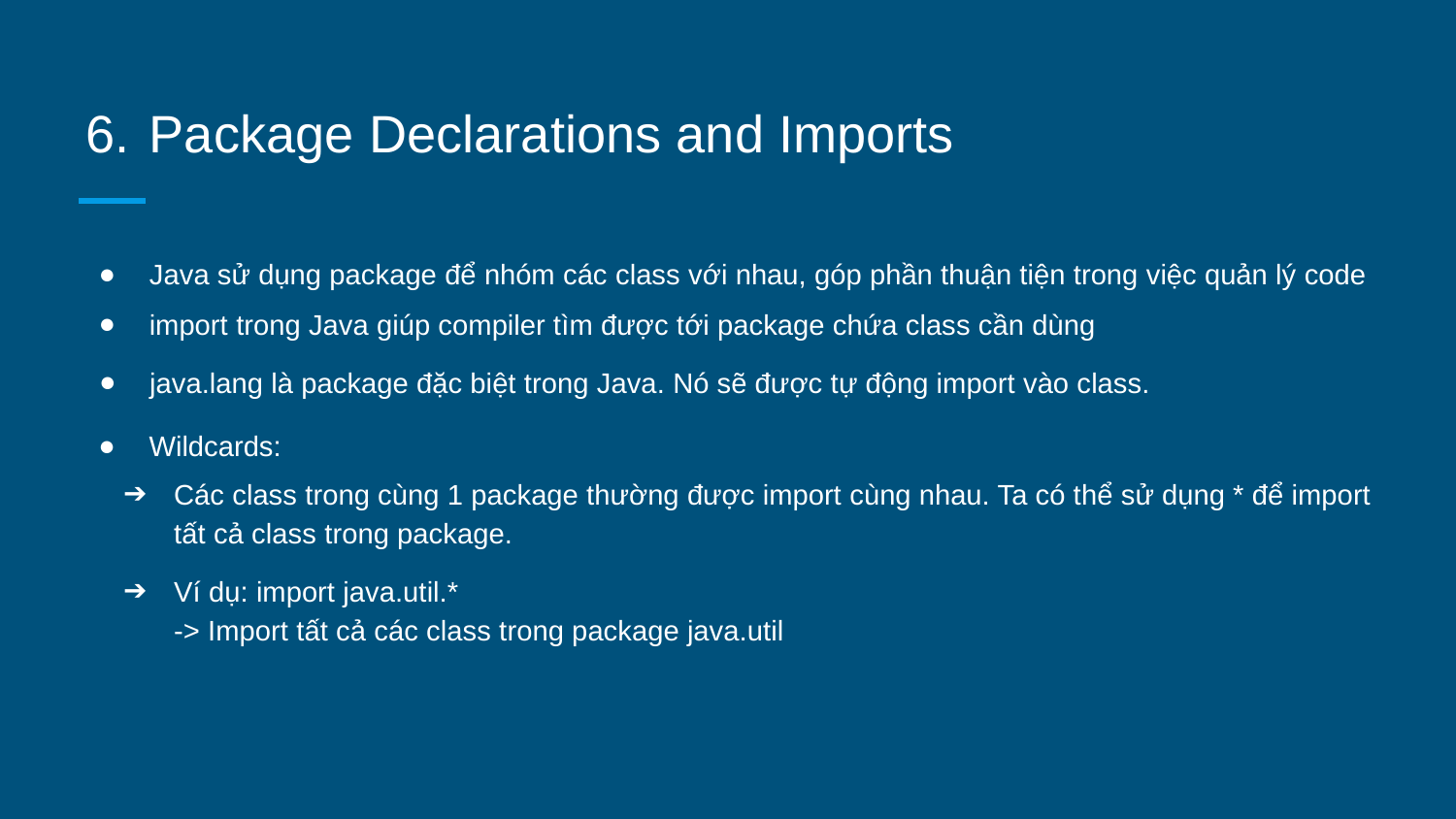

# Package Declarations and Imports
Java sử dụng package để nhóm các class với nhau, góp phần thuận tiện trong việc quản lý code
import trong Java giúp compiler tìm được tới package chứa class cần dùng
java.lang là package đặc biệt trong Java. Nó sẽ được tự động import vào class.
Wildcards:
Các class trong cùng 1 package thường được import cùng nhau. Ta có thể sử dụng * để import tất cả class trong package.
Ví dụ: import java.util.*
-> Import tất cả các class trong package java.util